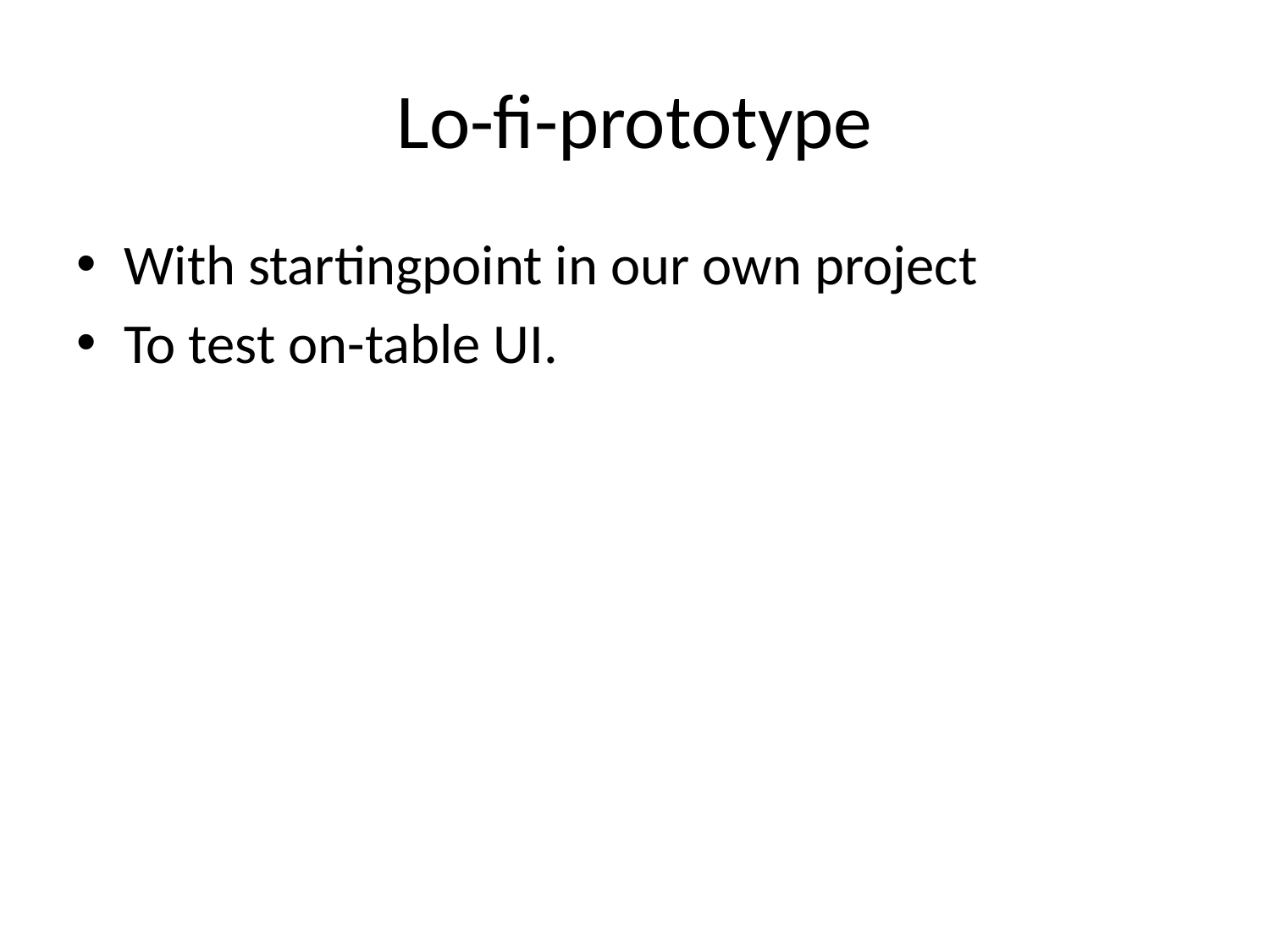

# Lo-fi-prototype
With startingpoint in our own project
To test on-table UI.